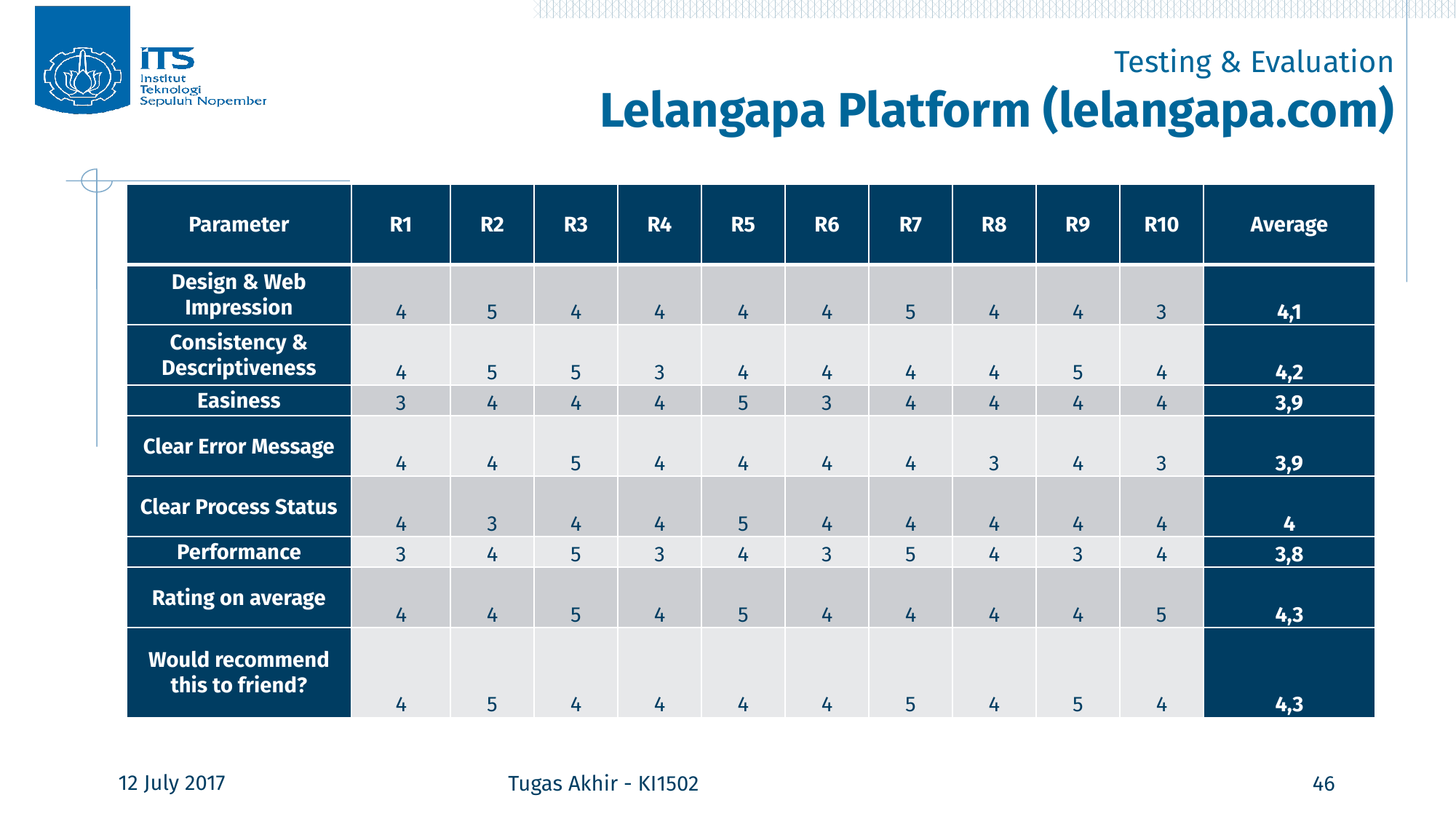

Testing & Evaluation
Lelangapa Platform (lelangapa.com)
| Parameter | R1 | R2 | R3 | R4 | R5 | R6 | R7 | R8 | R9 | R10 | Average |
| --- | --- | --- | --- | --- | --- | --- | --- | --- | --- | --- | --- |
| Design & Web Impression | 4 | 5 | 4 | 4 | 4 | 4 | 5 | 4 | 4 | 3 | 4,1 |
| Consistency & Descriptiveness | 4 | 5 | 5 | 3 | 4 | 4 | 4 | 4 | 5 | 4 | 4,2 |
| Easiness | 3 | 4 | 4 | 4 | 5 | 3 | 4 | 4 | 4 | 4 | 3,9 |
| Clear Error Message | 4 | 4 | 5 | 4 | 4 | 4 | 4 | 3 | 4 | 3 | 3,9 |
| Clear Process Status | 4 | 3 | 4 | 4 | 5 | 4 | 4 | 4 | 4 | 4 | 4 |
| Performance | 3 | 4 | 5 | 3 | 4 | 3 | 5 | 4 | 3 | 4 | 3,8 |
| Rating on average | 4 | 4 | 5 | 4 | 5 | 4 | 4 | 4 | 4 | 5 | 4,3 |
| Would recommend this to friend? | 4 | 5 | 4 | 4 | 4 | 4 | 5 | 4 | 5 | 4 | 4,3 |
12 July 2017
Tugas Akhir - KI1502
46